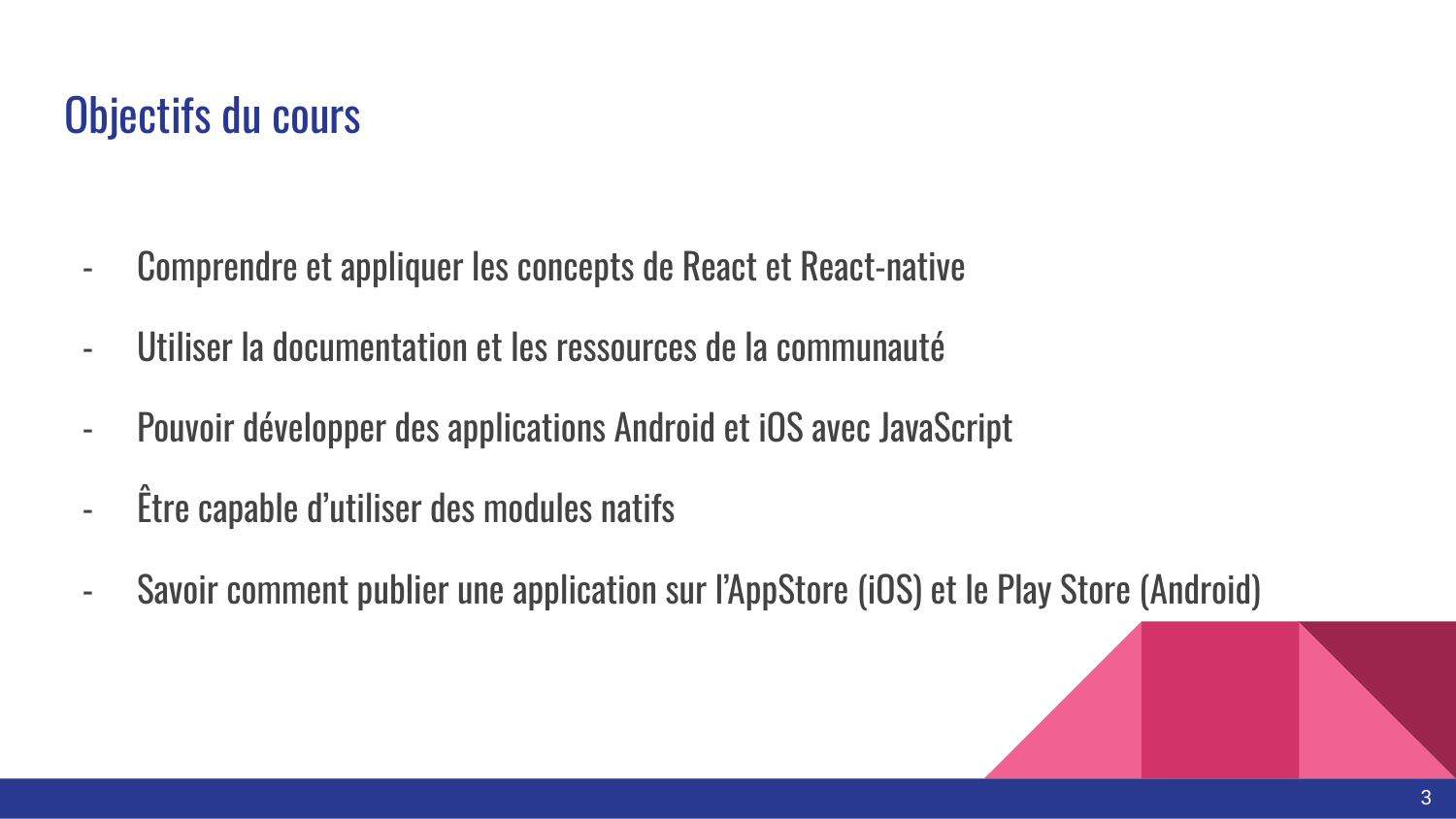

# Objectifs du cours
Comprendre et appliquer les concepts de React et React-native
Utiliser la documentation et les ressources de la communauté
Pouvoir développer des applications Android et iOS avec JavaScript
Être capable d’utiliser des modules natifs
Savoir comment publier une application sur l’AppStore (iOS) et le Play Store (Android)
3